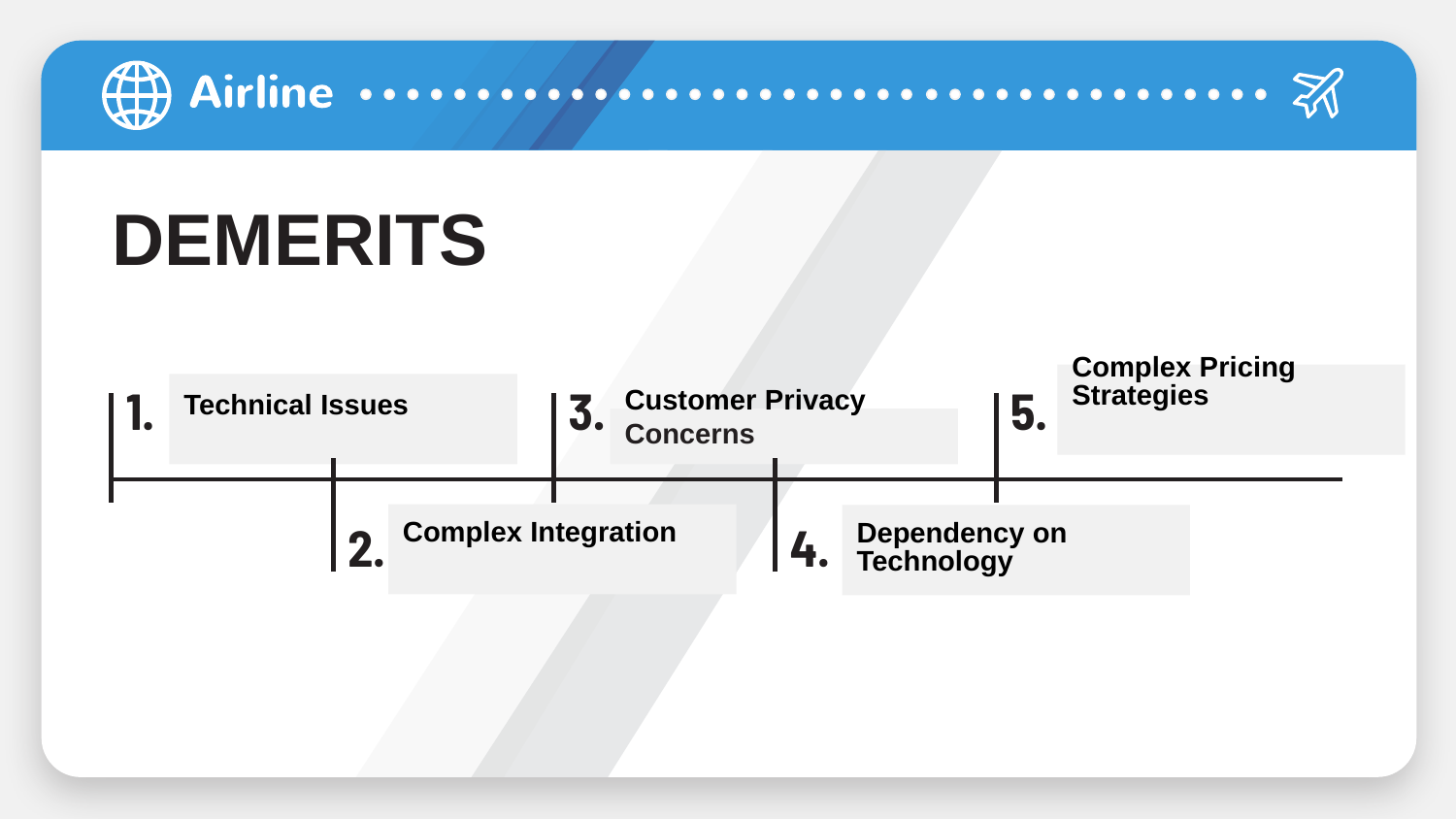

# DEMERITS
Complex Pricing Strategies

1.
3.
5.
Technical Issues

Customer Privacy
Concerns
Complex Integration
2.
4.
Dependency on Technology